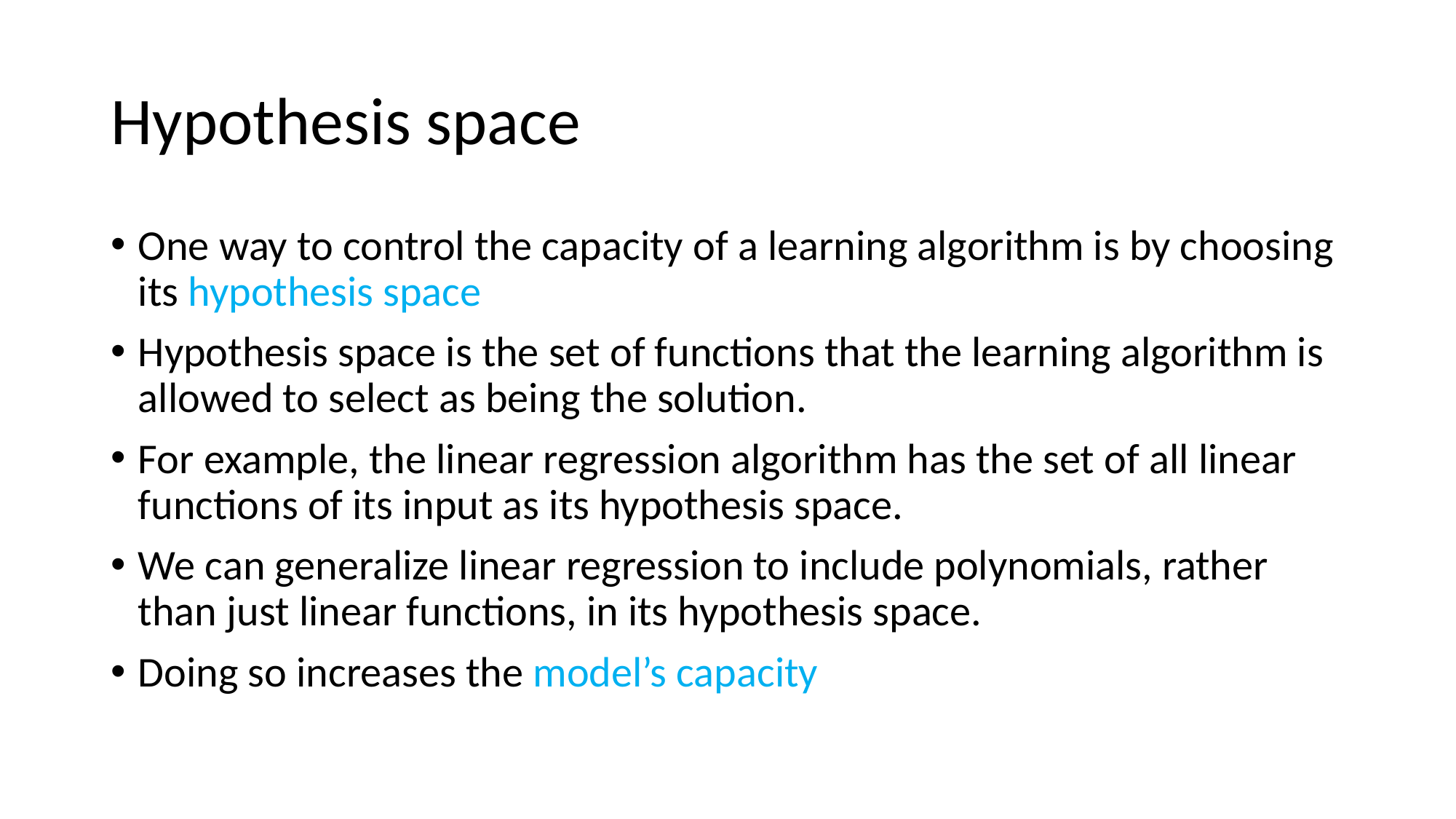

# Hypothesis space
One way to control the capacity of a learning algorithm is by choosing its hypothesis space
Hypothesis space is the set of functions that the learning algorithm is allowed to select as being the solution.
For example, the linear regression algorithm has the set of all linear functions of its input as its hypothesis space.
We can generalize linear regression to include polynomials, rather than just linear functions, in its hypothesis space.
Doing so increases the model’s capacity